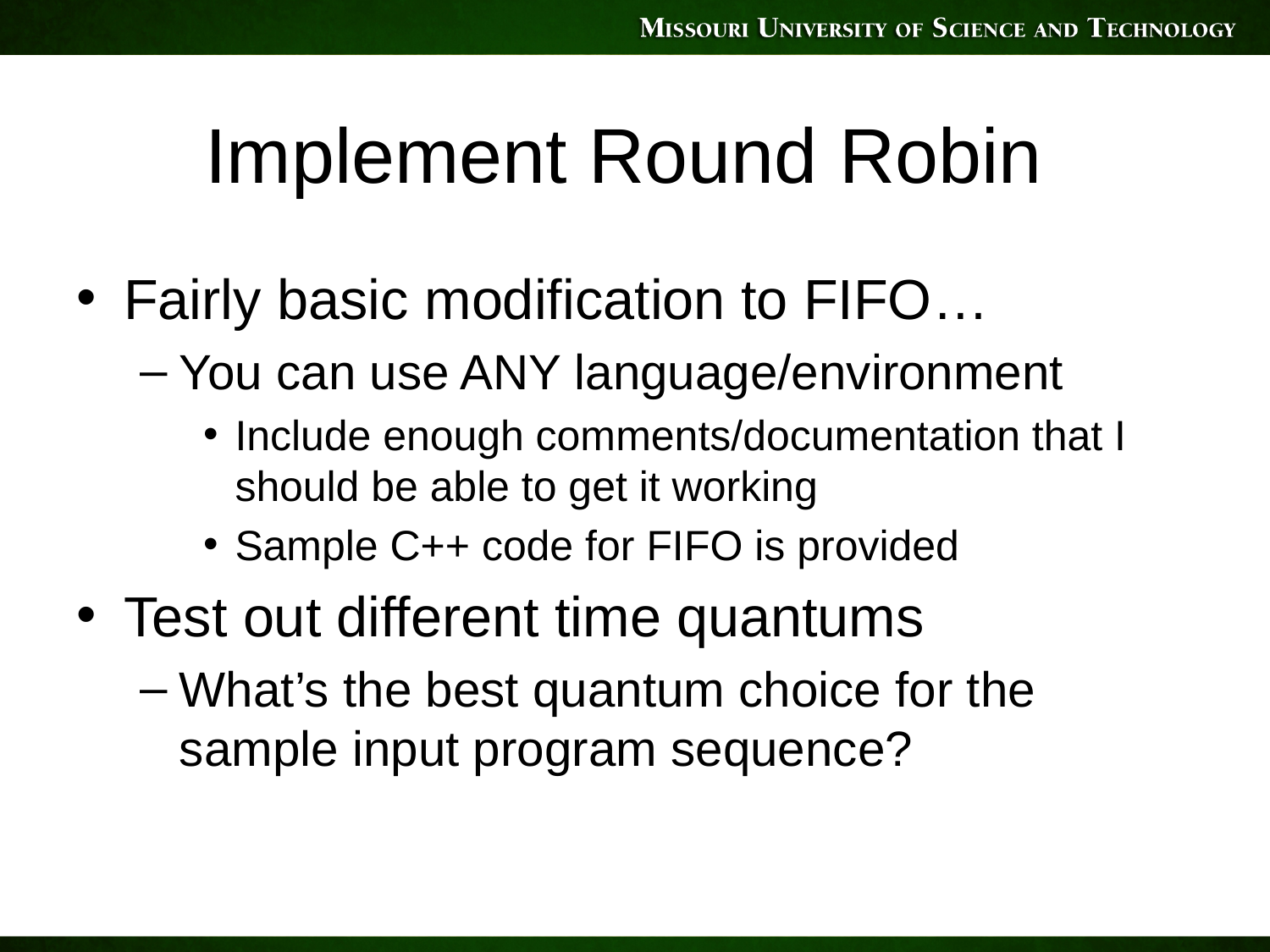

# Implement Round Robin
Fairly basic modification to FIFO…
You can use ANY language/environment
Include enough comments/documentation that I should be able to get it working
Sample C++ code for FIFO is provided
Test out different time quantums
What’s the best quantum choice for the sample input program sequence?